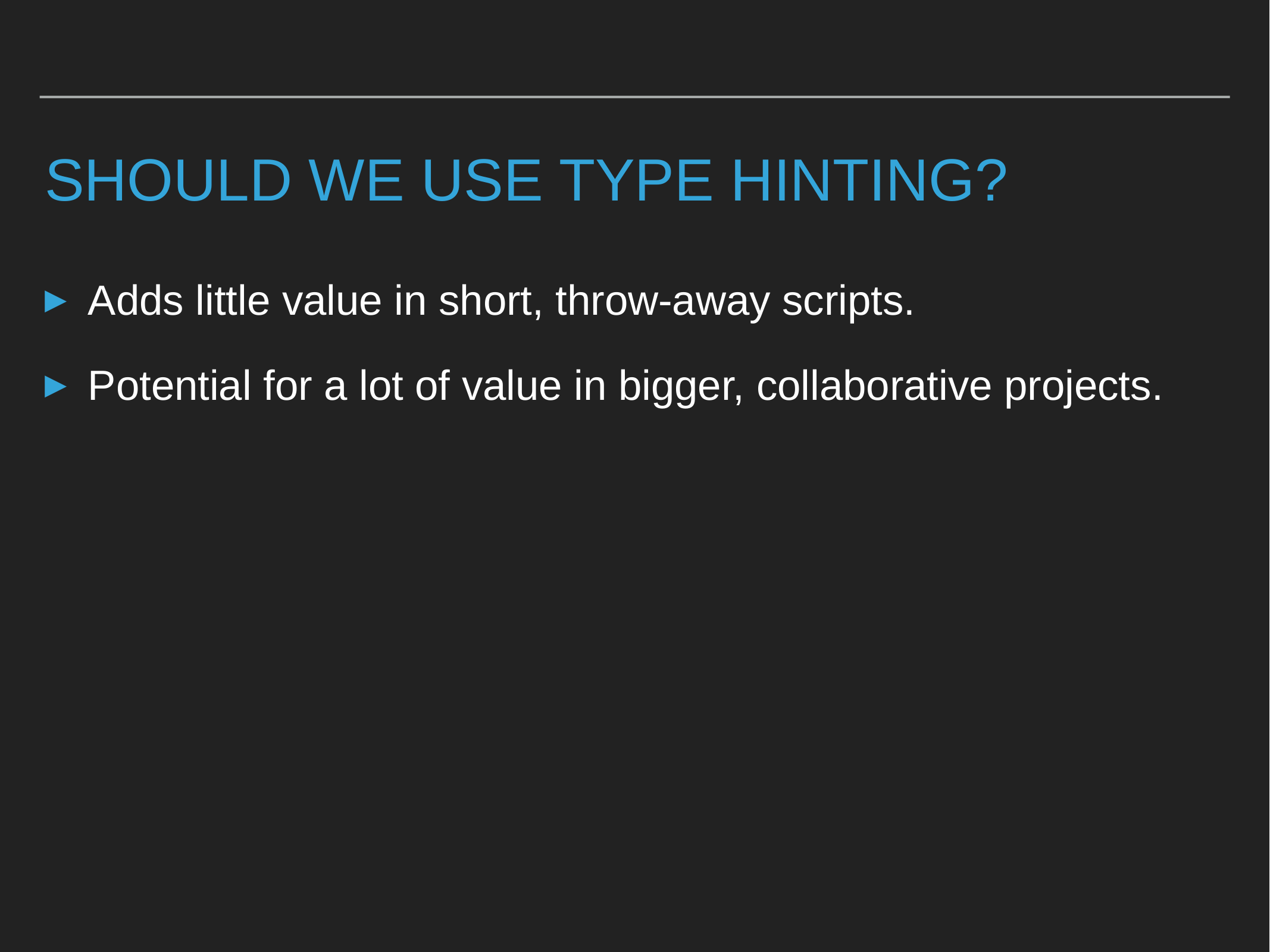

23
# Should we use type hinting?
Adds little value in short, throw-away scripts.
Potential for a lot of value in bigger, collaborative projects.